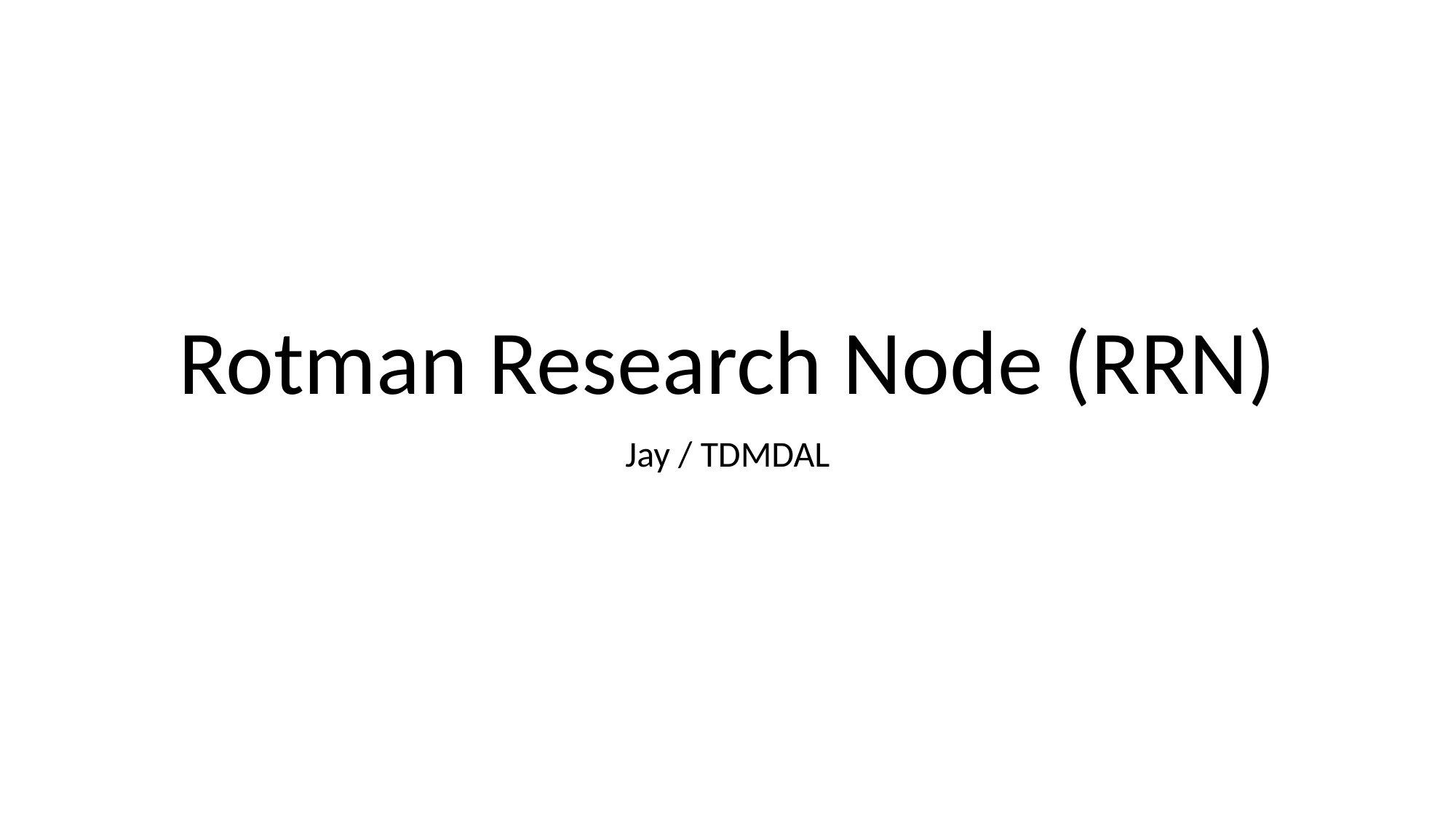

# Rotman Research Node (RRN)
Jay / TDMDAL